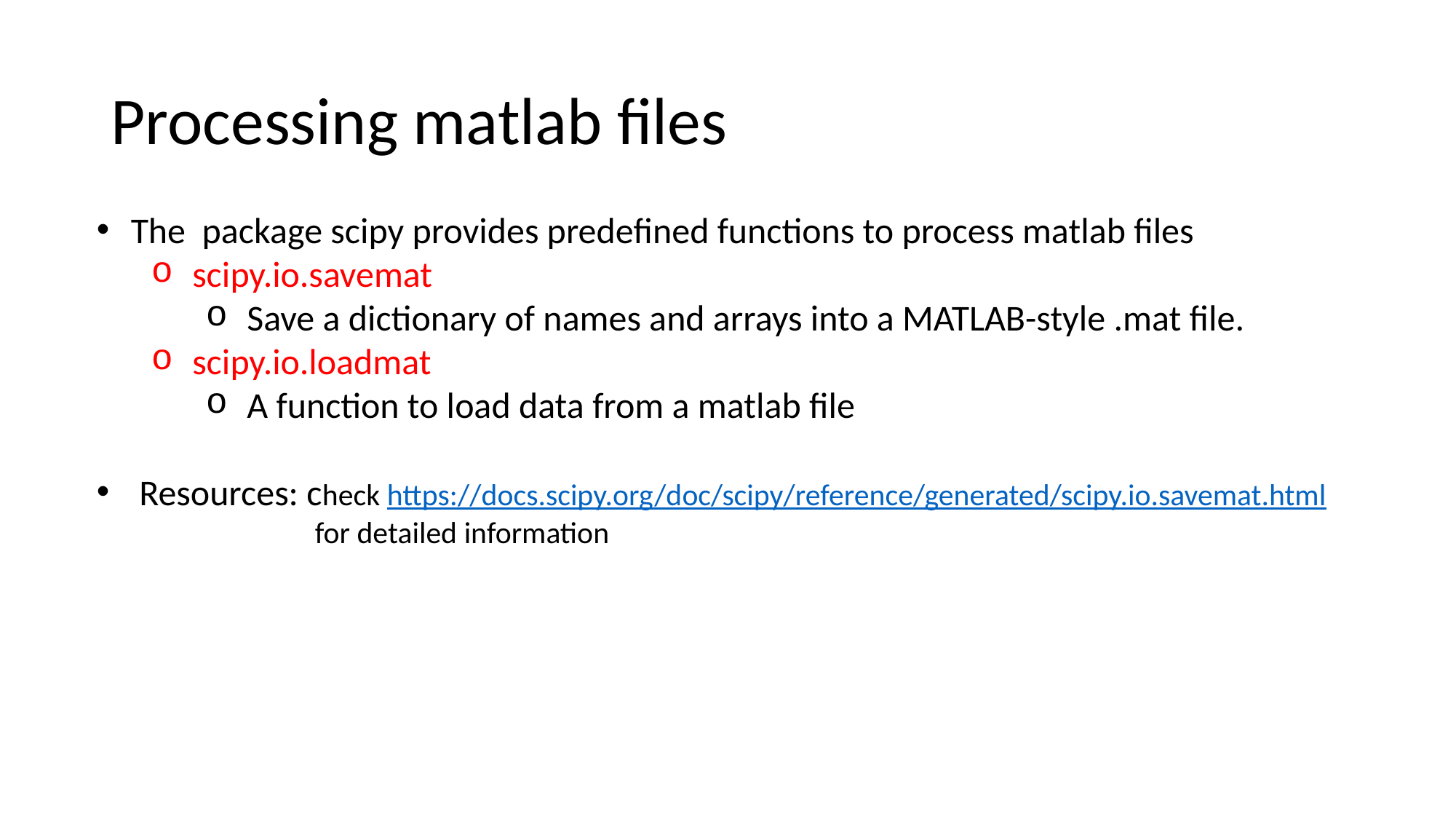

# Processing matlab files
The  package scipy provides predefined functions to process matlab files
scipy.io.savemat
Save a dictionary of names and arrays into a MATLAB-style .mat file.
scipy.io.loadmat
A function to load data from a matlab file

 Resources: check https://docs.scipy.org/doc/scipy/reference/generated/scipy.io.savemat.html
		for detailed information